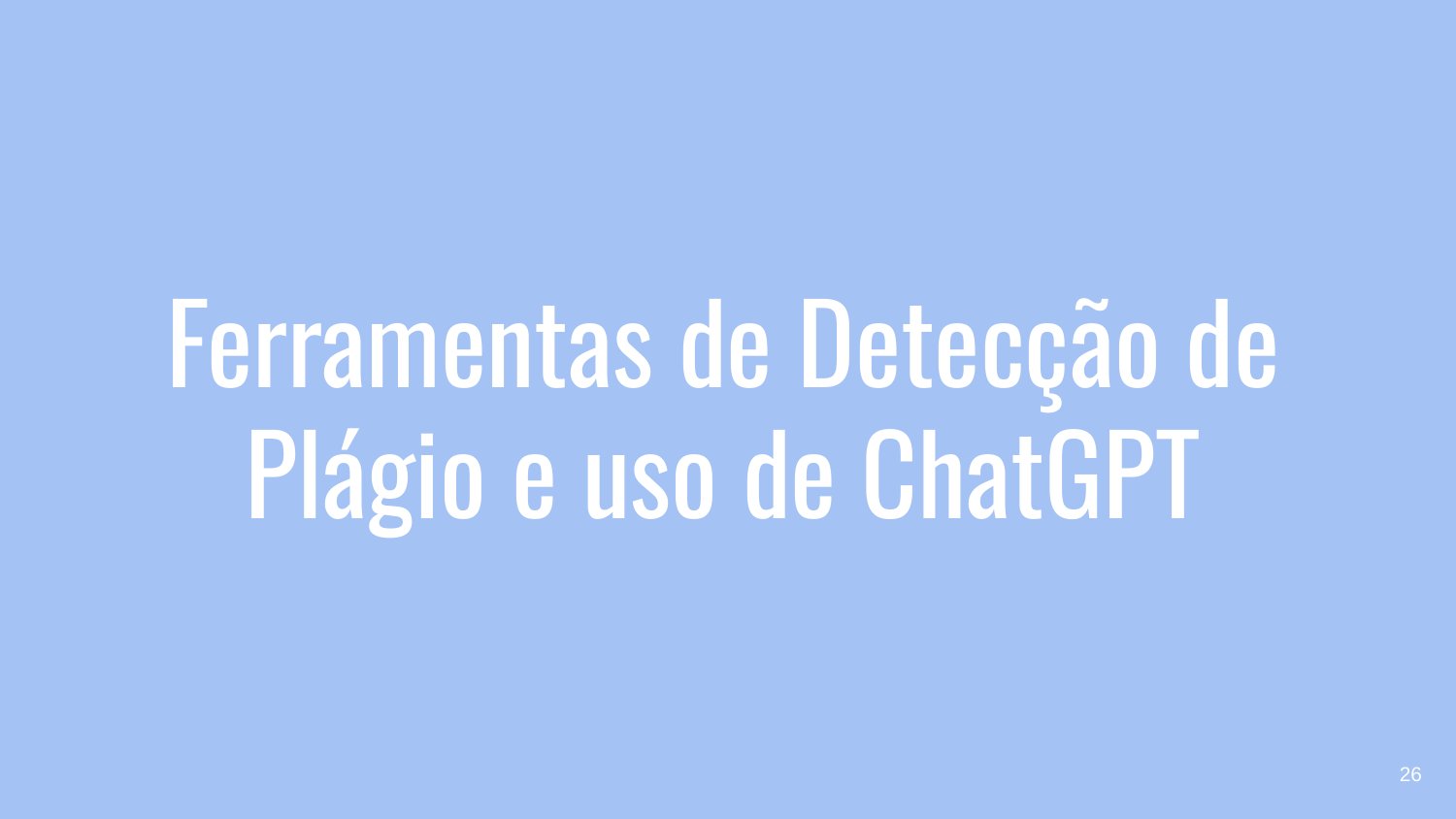

# Ferramentas de Detecção de Plágio e uso de ChatGPT
26